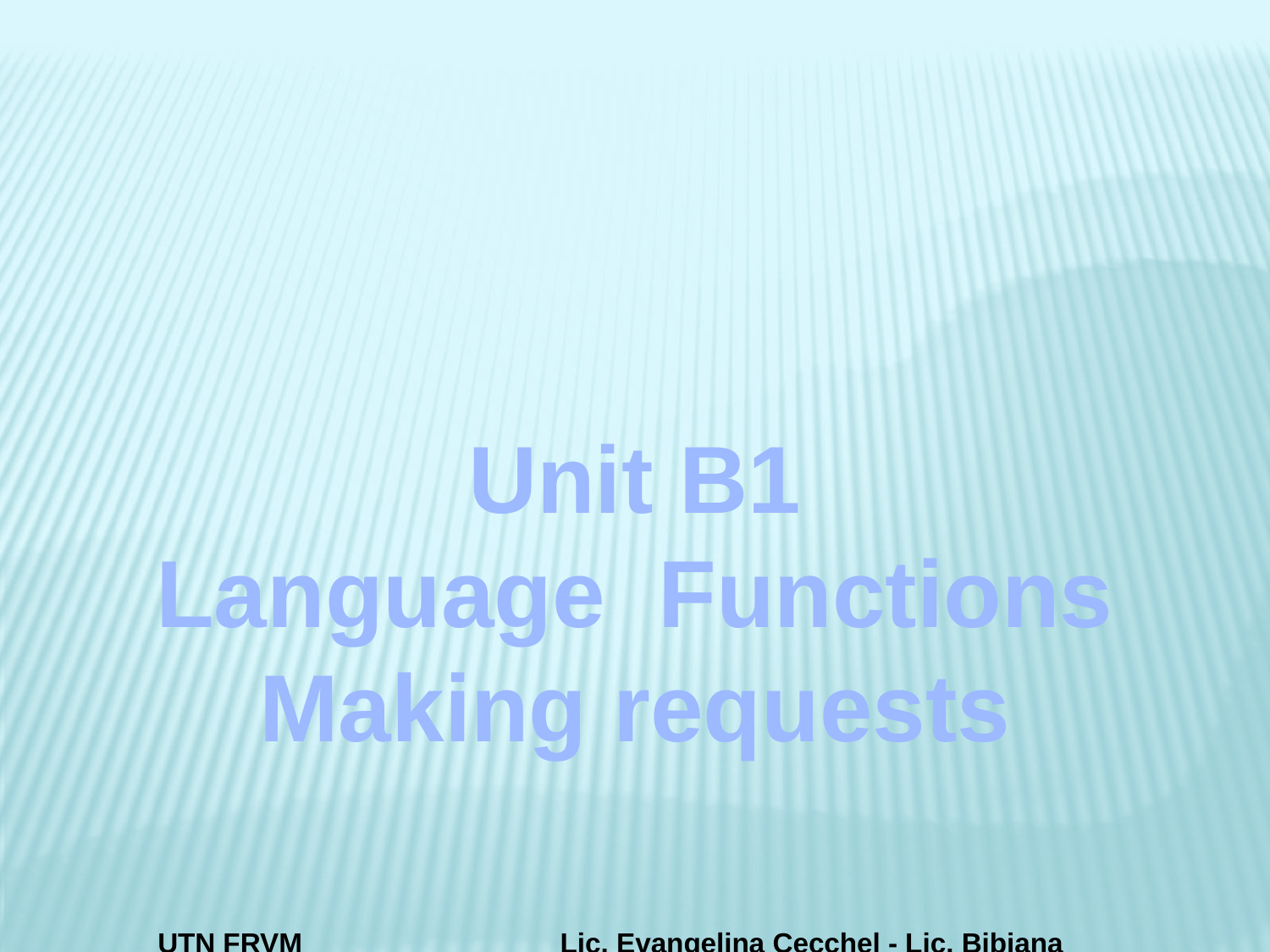

Unit B1
Language  Functions
Making requests

UTN FRVM                                 Lic. Evangelina Cecchel - Lic. Bibiana Fernandez